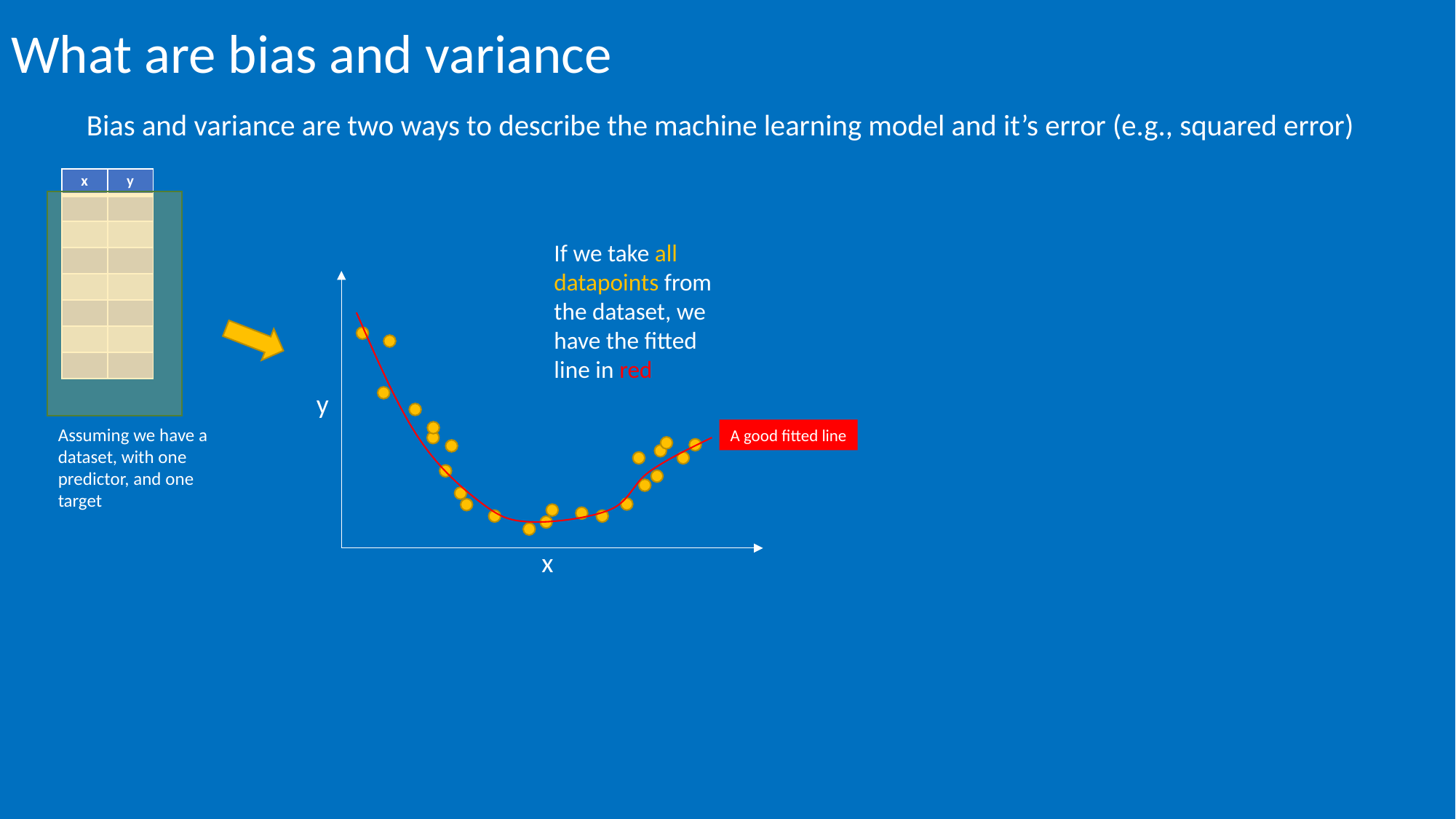

# What are bias and variance
Bias and variance are two ways to describe the machine learning model and it’s error (e.g., squared error)
| x | y |
| --- | --- |
|  |  |
|  |  |
|  |  |
|  |  |
|  |  |
|  |  |
|  |  |

If we take all datapoints from the dataset, we have the fitted line in red

y

Assuming we have a dataset, with one predictor, and one target
A good fitted line

x